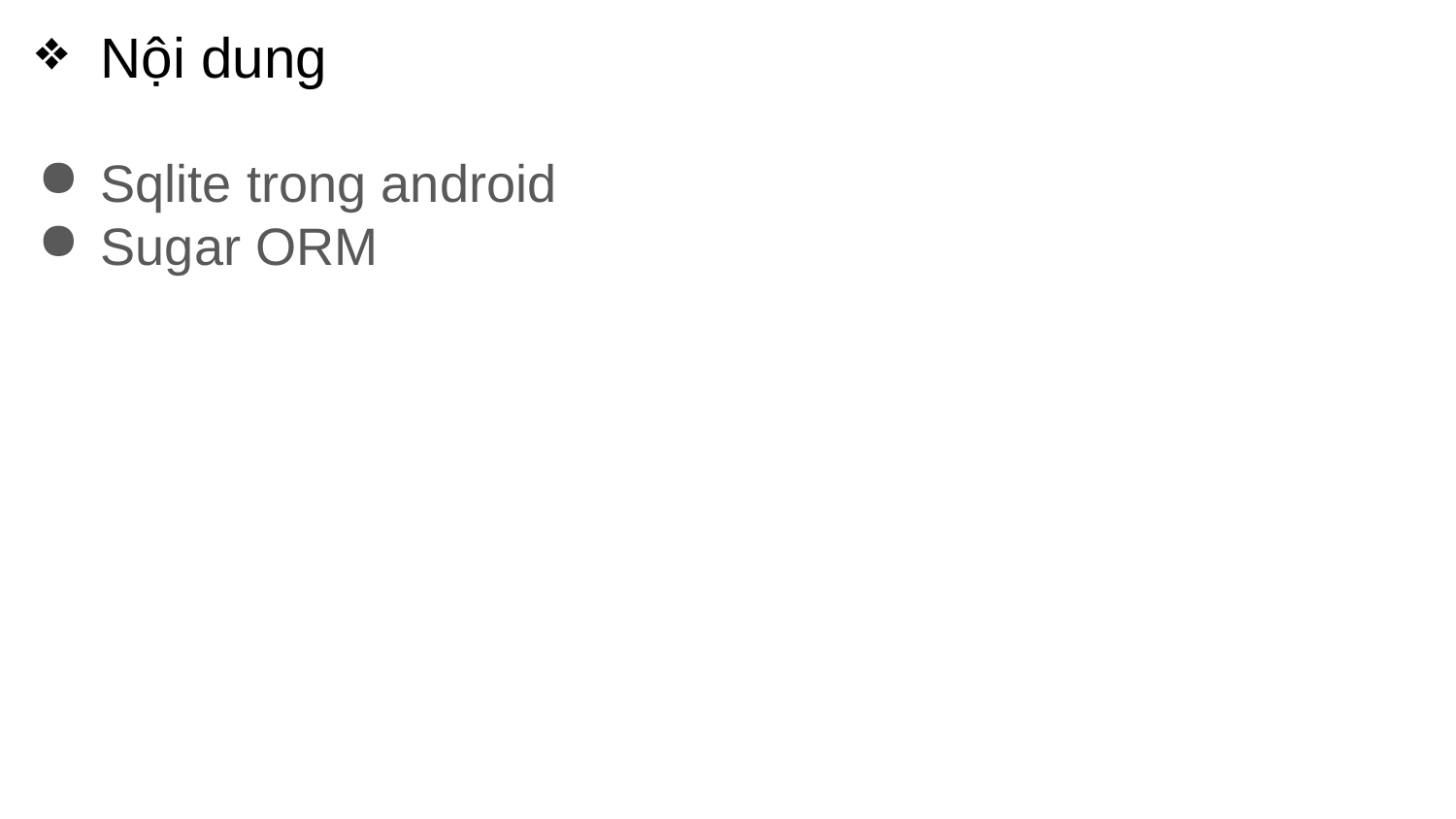

# Nội dung
Sqlite trong android
Sugar ORM